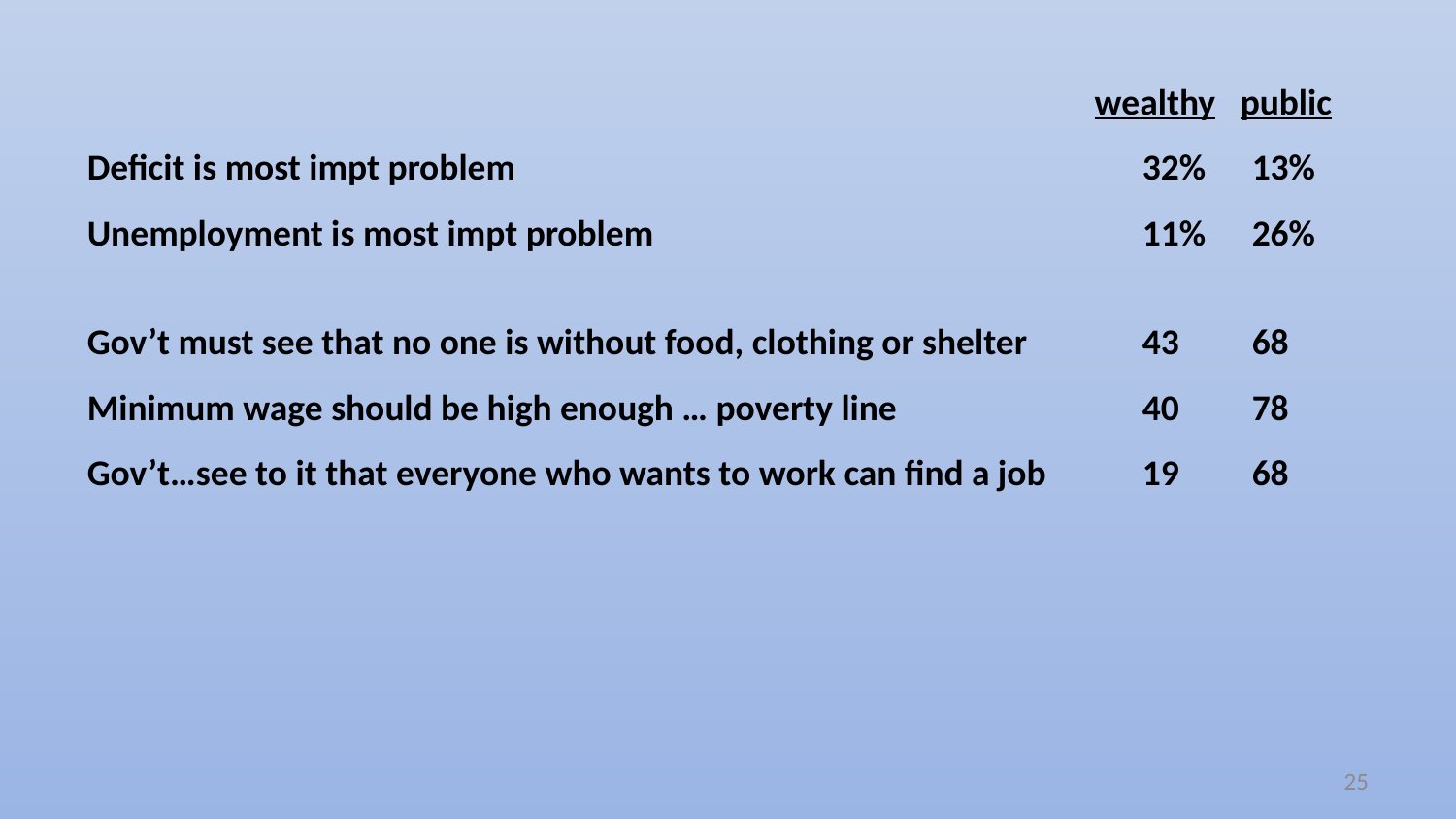

wealthy   public
Deficit is most impt problem	32%	13%
Unemployment is most impt problem	11%	26%

Gov’t must see that no one is without food, clothing or shelter	43	68
Minimum wage should be high enough … poverty line	40	78
Gov’t…see to it that everyone who wants to work can find a job	19	68
25